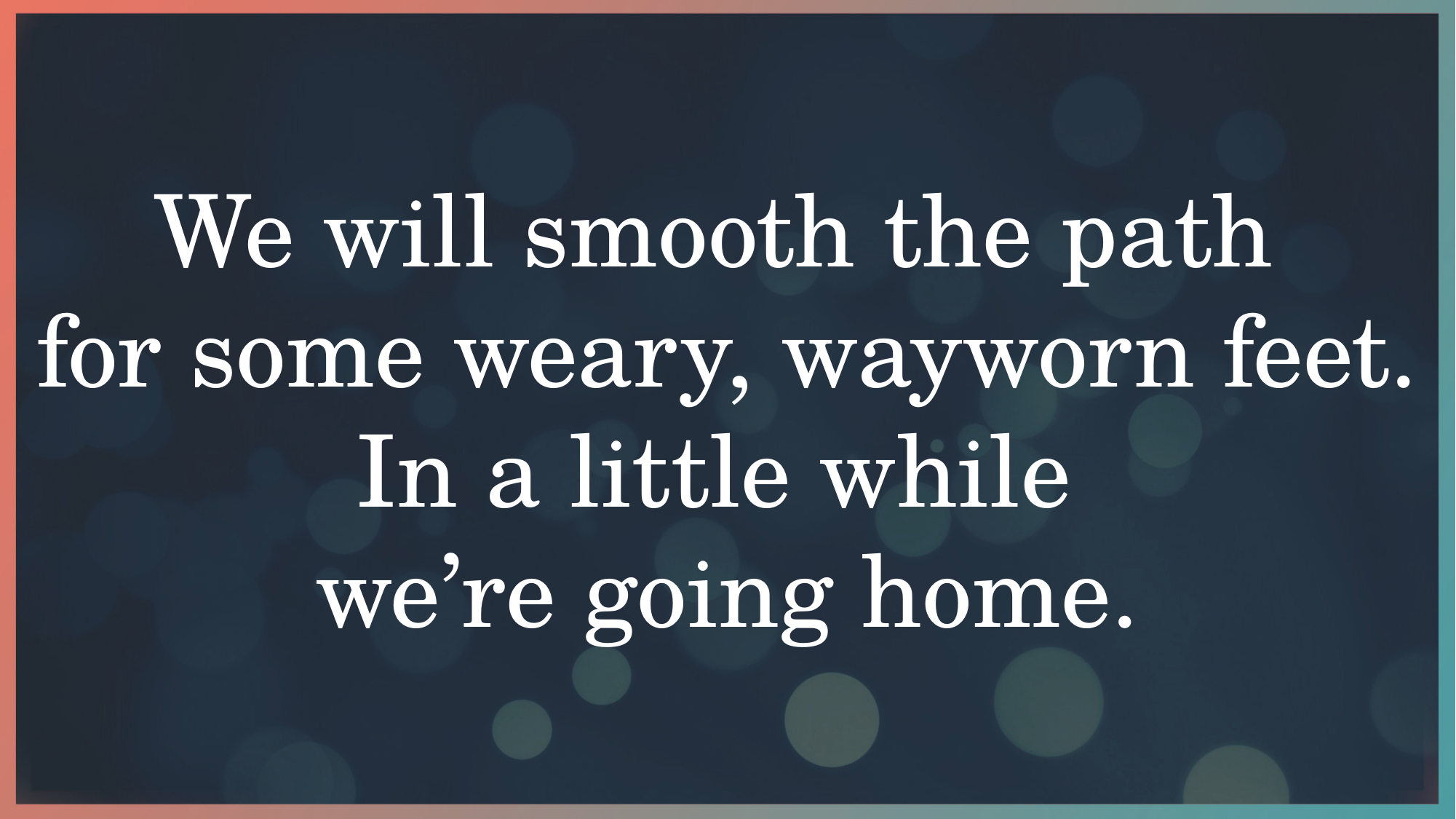

We will smooth the path
for some weary, wayworn feet.
In a little while
we’re going home.